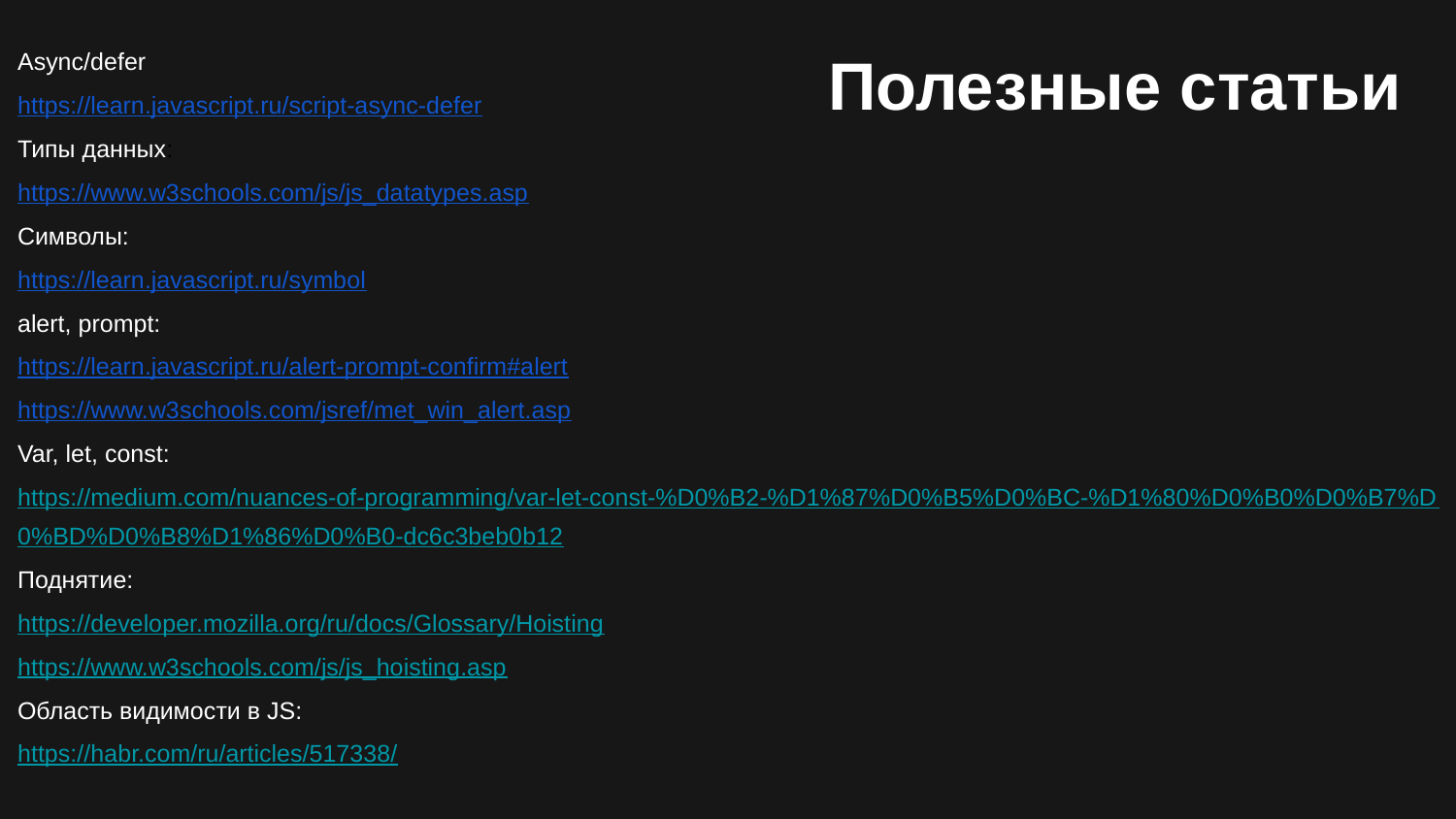

Async/defer
https://learn.javascript.ru/script-async-defer
Типы данных:
https://www.w3schools.com/js/js_datatypes.asp
Символы:
https://learn.javascript.ru/symbol
alert, prompt:
https://learn.javascript.ru/alert-prompt-confirm#alert
https://www.w3schools.com/jsref/met_win_alert.asp
Var, let, const:
https://medium.com/nuances-of-programming/var-let-const-%D0%B2-%D1%87%D0%B5%D0%BC-%D1%80%D0%B0%D0%B7%D0%BD%D0%B8%D1%86%D0%B0-dc6c3beb0b12
Поднятие:
https://developer.mozilla.org/ru/docs/Glossary/Hoisting
https://www.w3schools.com/js/js_hoisting.asp
Область видимости в JS:
https://habr.com/ru/articles/517338/

Полезные статьи